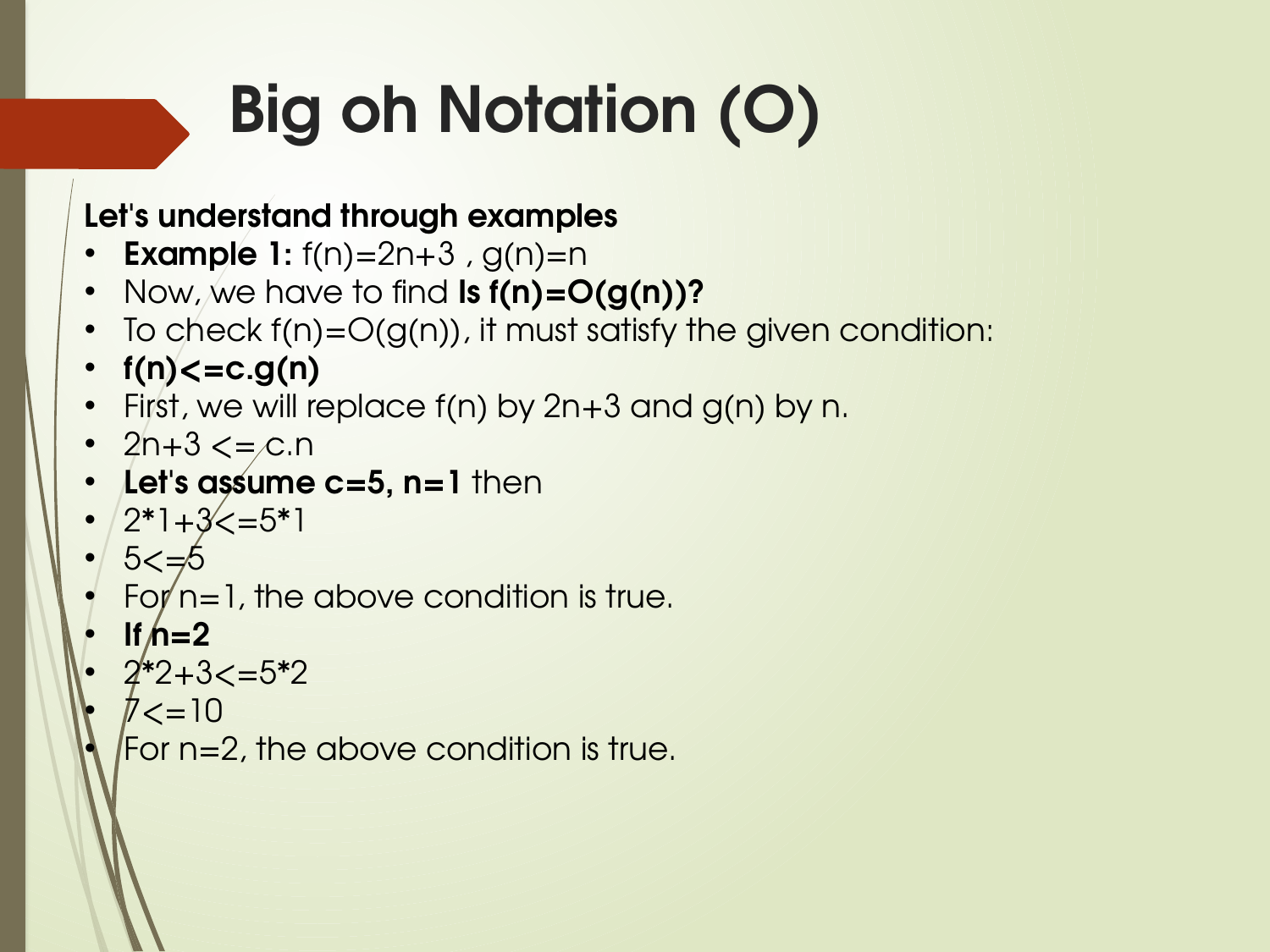

# Big oh Notation (O)
Let's understand through examples
Example 1: f(n)=2n+3 , g(n)=n
Now, we have to find Is f(n)=O(g(n))?
To check f(n)=O(g(n)), it must satisfy the given condition:
f(n)<=c.g(n)
First, we will replace f(n) by 2n+3 and g(n) by n.
2n+3 <= c.n
Let's assume c=5, n=1 then
2*1+3<=5*1
5<=5
For n=1, the above condition is true.
If n=2
2*2+3<=5*2
7<=10
For n=2, the above condition is true.